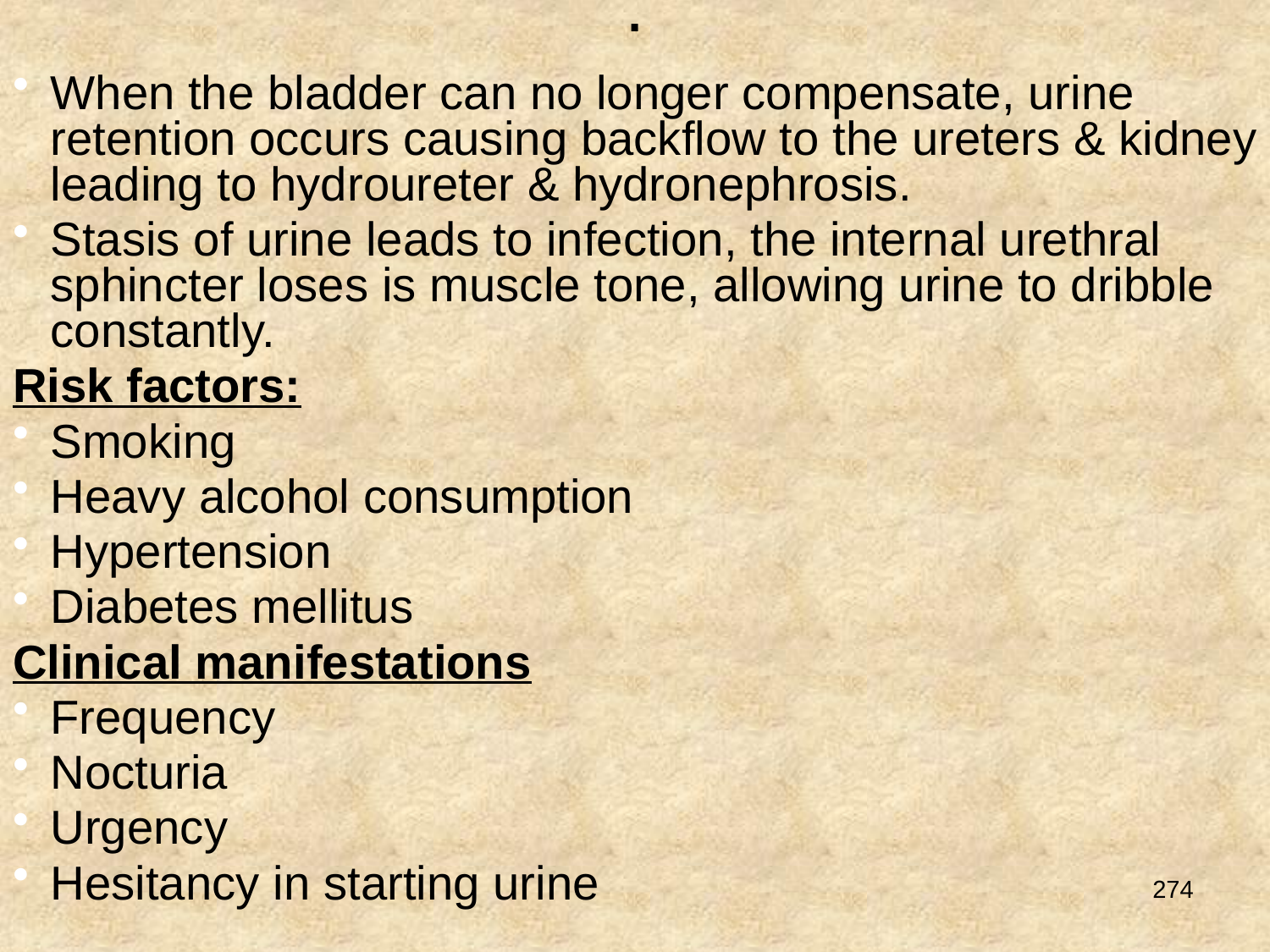

When the bladder can no longer compensate, urine retention occurs causing backflow to the ureters & kidney leading to hydroureter & hydronephrosis.
Stasis of urine leads to infection, the internal urethral sphincter loses is muscle tone, allowing urine to dribble constantly.
Risk factors:
Smoking
Heavy alcohol consumption
Hypertension
Diabetes mellitus
Clinical manifestations
Frequency
Nocturia
Urgency
Hesitancy in starting urine

# .
274